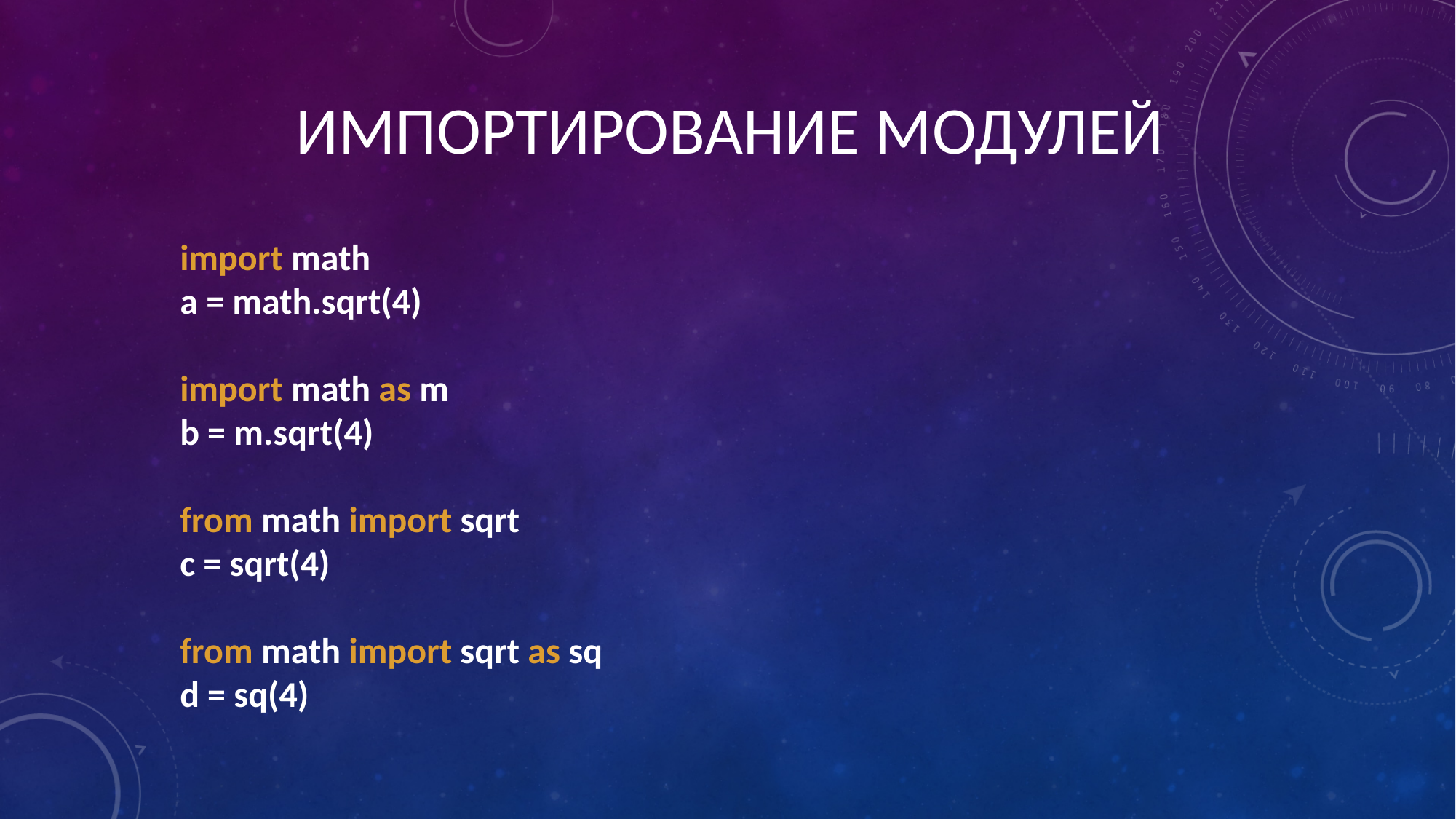

# Импортирование модулей
import math
a = math.sqrt(4)

import math as m
b = m.sqrt(4)

from math import sqrt
c = sqrt(4)

from math import sqrt as sq
d = sq(4)